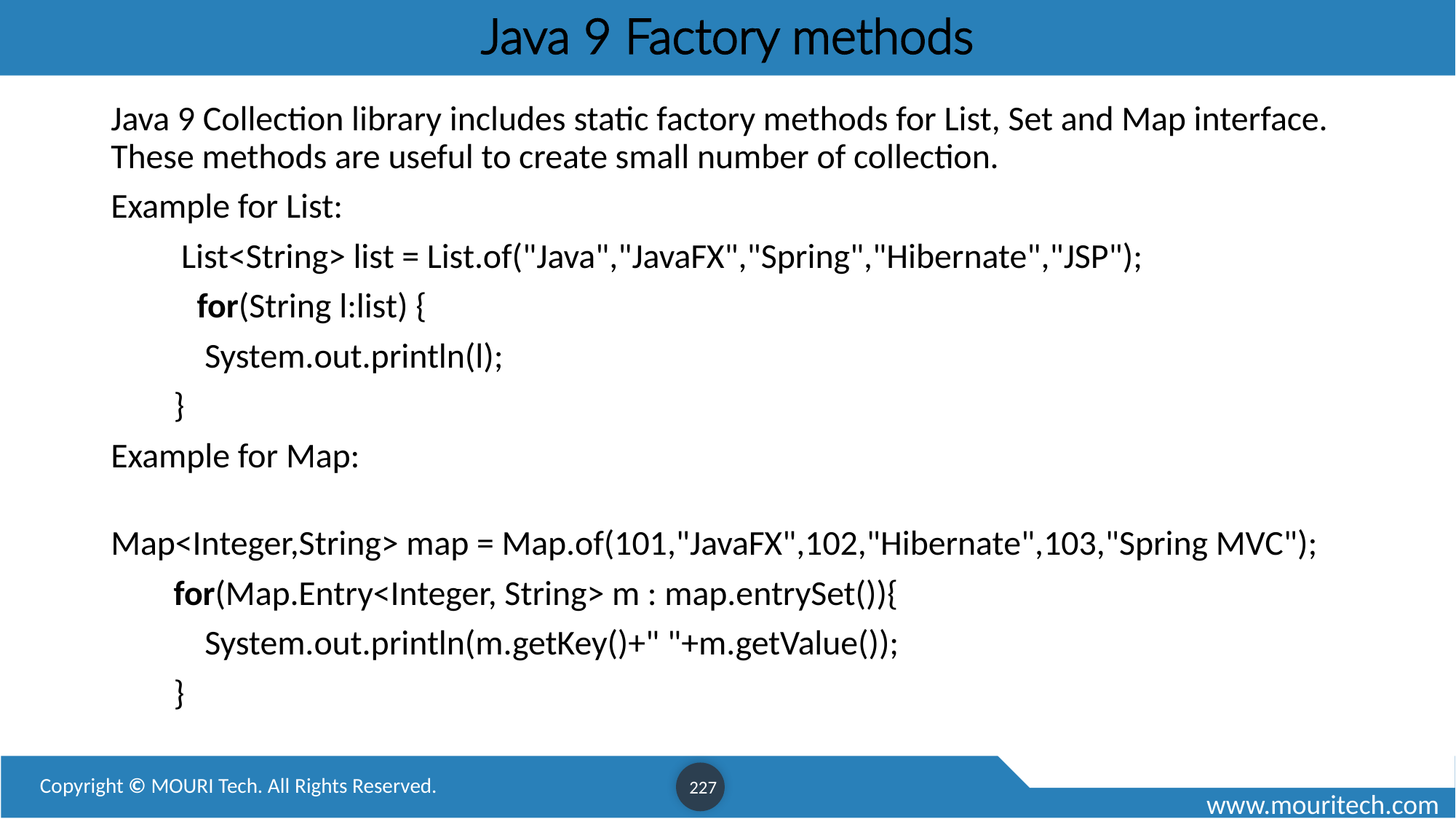

# Java 9 Factory methods
Java 9 Collection library includes static factory methods for List, Set and Map interface. These methods are useful to create small number of collection.
Example for List:
         List<String> list = List.of("Java","JavaFX","Spring","Hibernate","JSP");
           for(String l:list) {
            System.out.println(l);
        }
Example for Map:
   Map<Integer,String> map = Map.of(101,"JavaFX",102,"Hibernate",103,"Spring MVC");
        for(Map.Entry<Integer, String> m : map.entrySet()){
            System.out.println(m.getKey()+" "+m.getValue());
        }

227